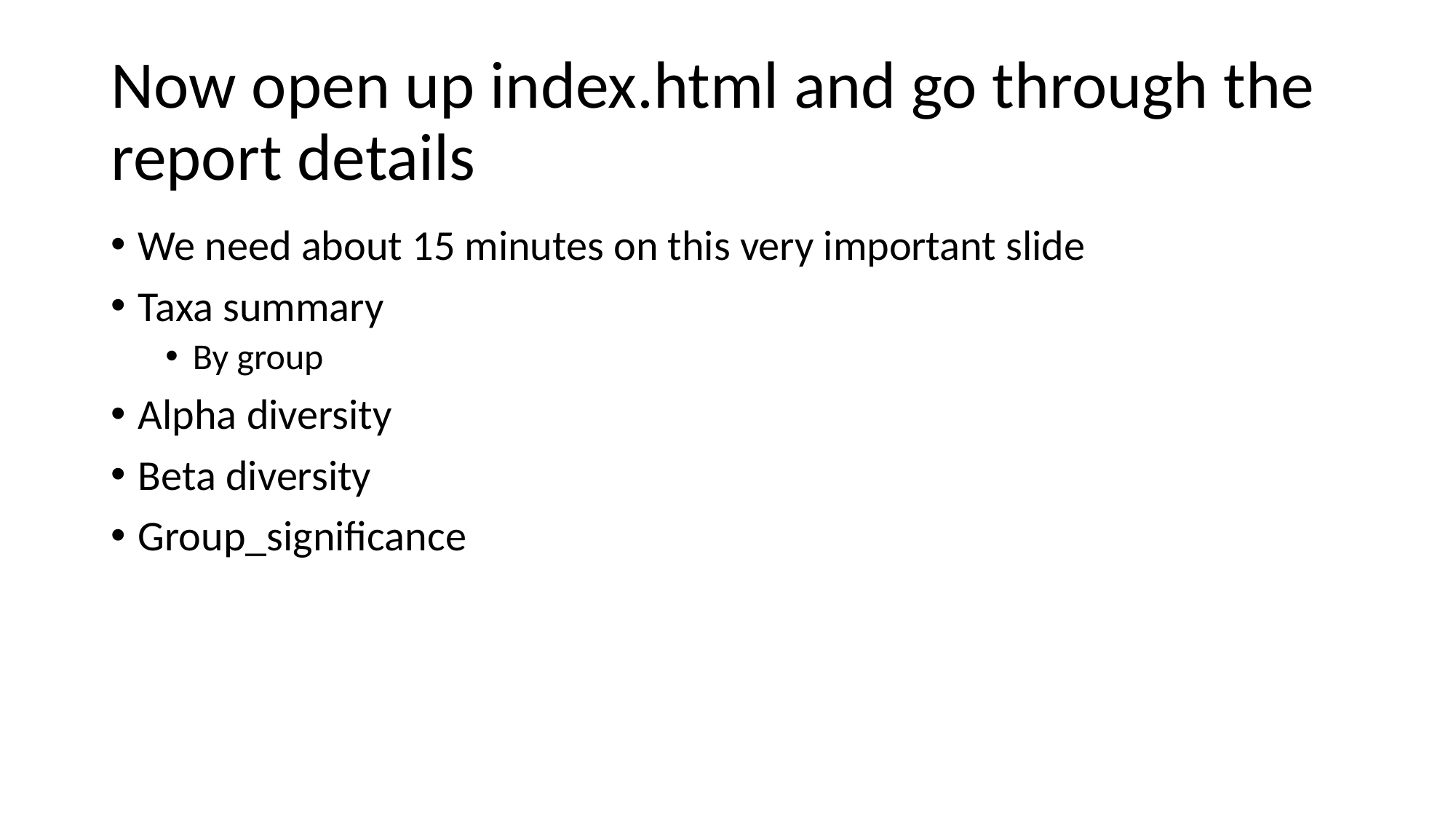

# Now open up index.html and go through the report details
We need about 15 minutes on this very important slide
Taxa summary
By group
Alpha diversity
Beta diversity
Group_significance